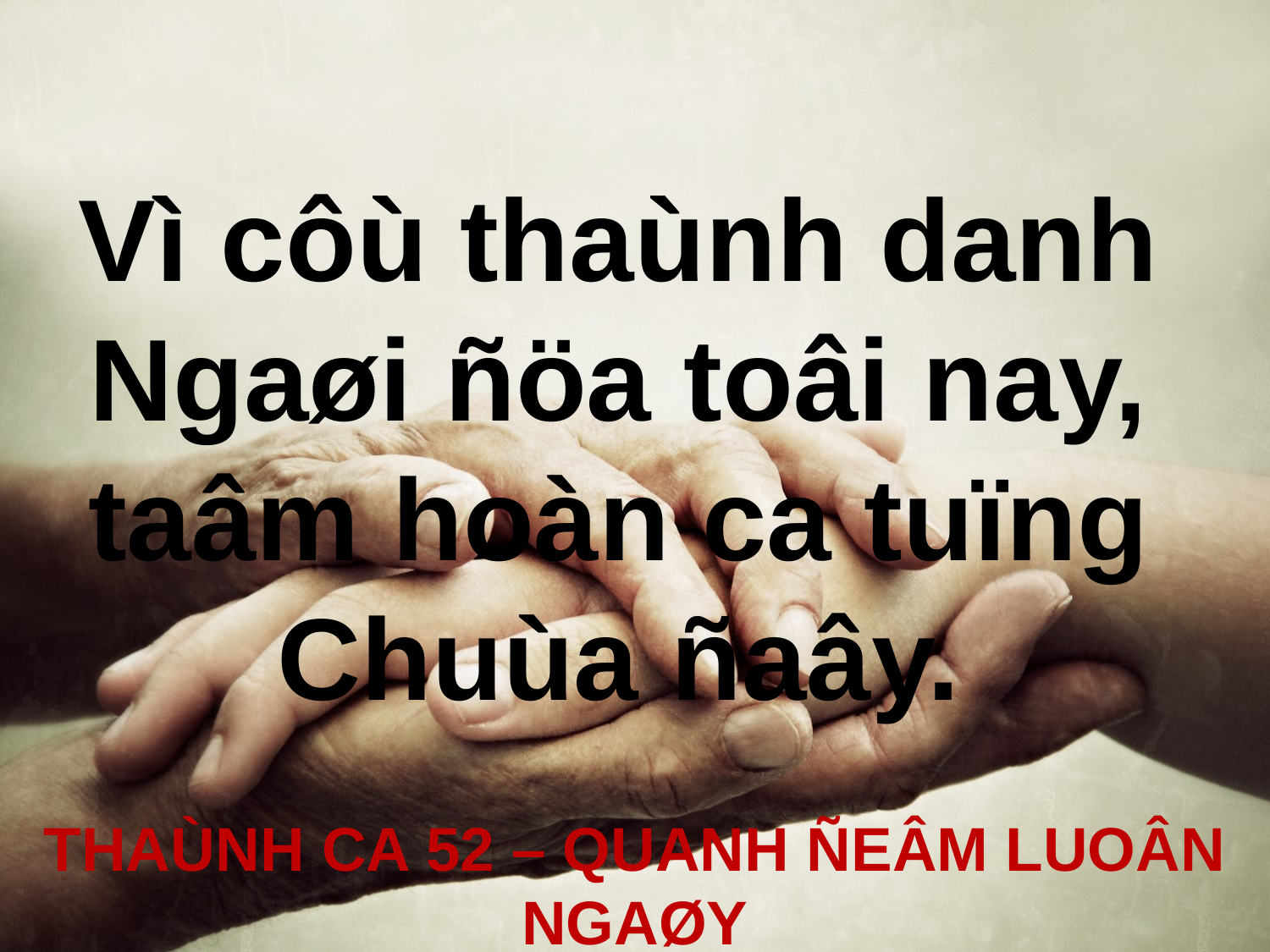

Vì côù thaùnh danh
Ngaøi ñöa toâi nay,
taâm hoàn ca tuïng
Chuùa ñaây.
THAÙNH CA 52 – QUANH ÑEÂM LUOÂN NGAØY